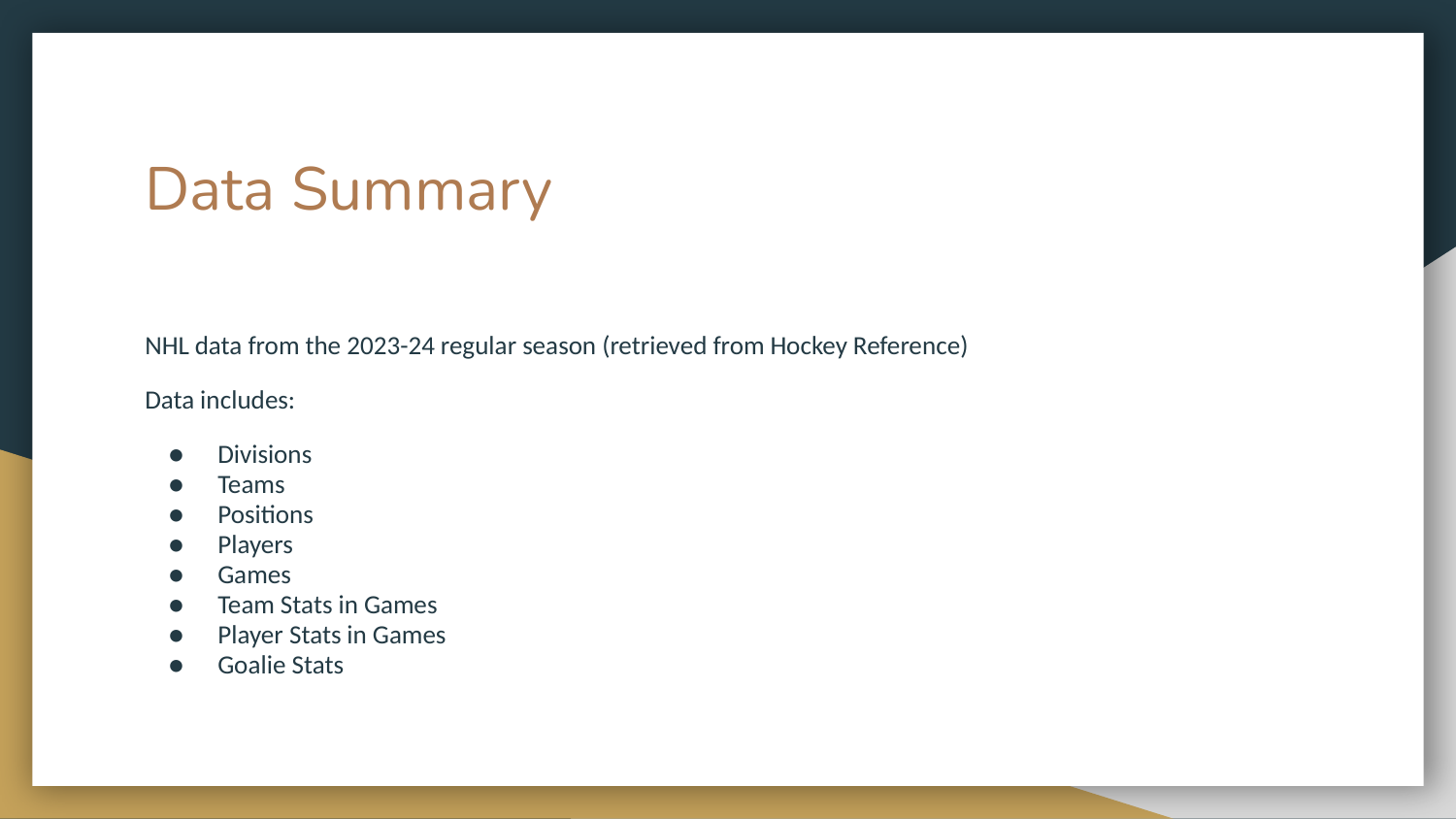

# Data Summary
NHL data from the 2023-24 regular season (retrieved from Hockey Reference)
Data includes:
Divisions
Teams
Positions
Players
Games
Team Stats in Games
Player Stats in Games
Goalie Stats